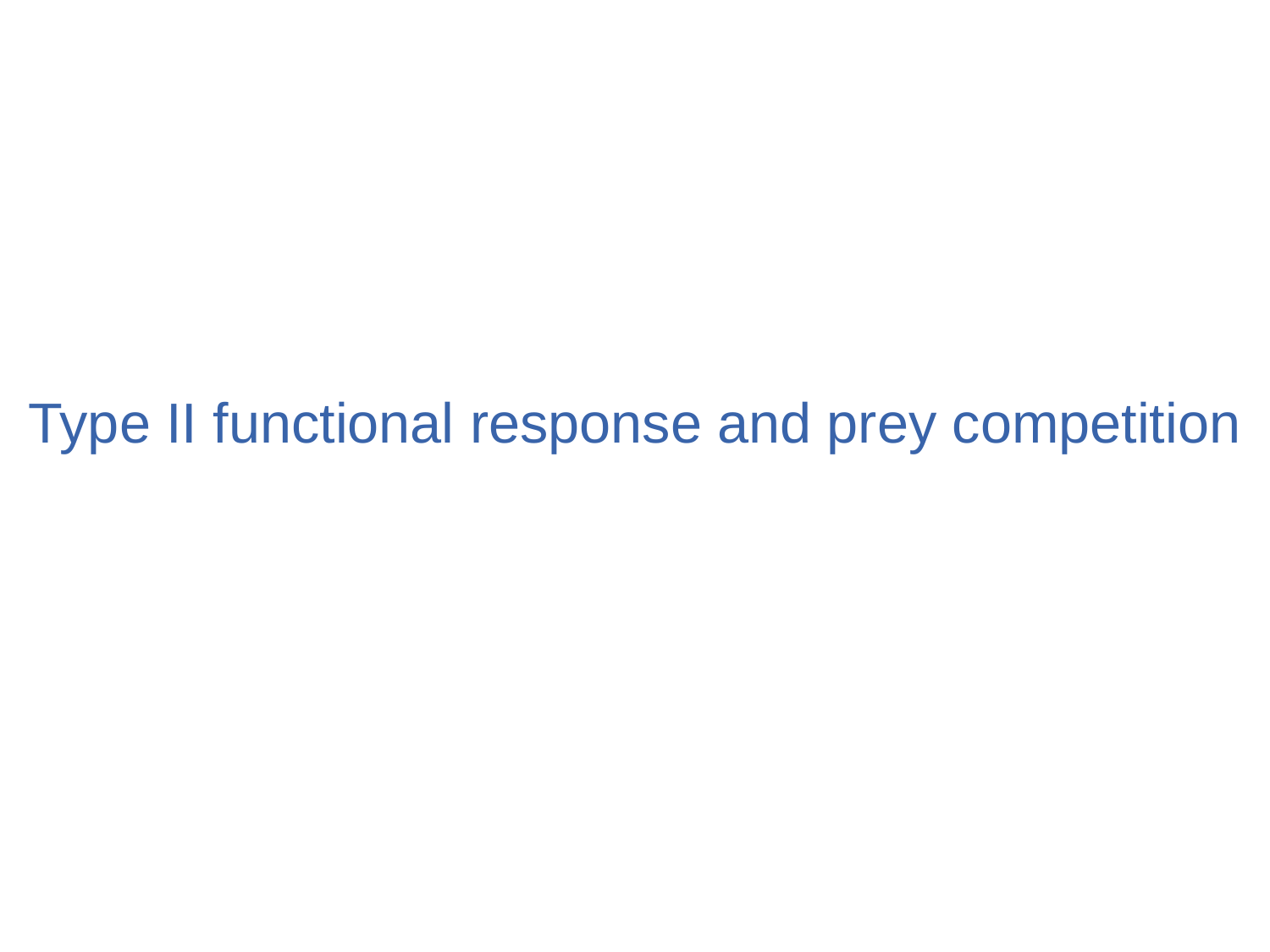

Type II functional response and prey competition